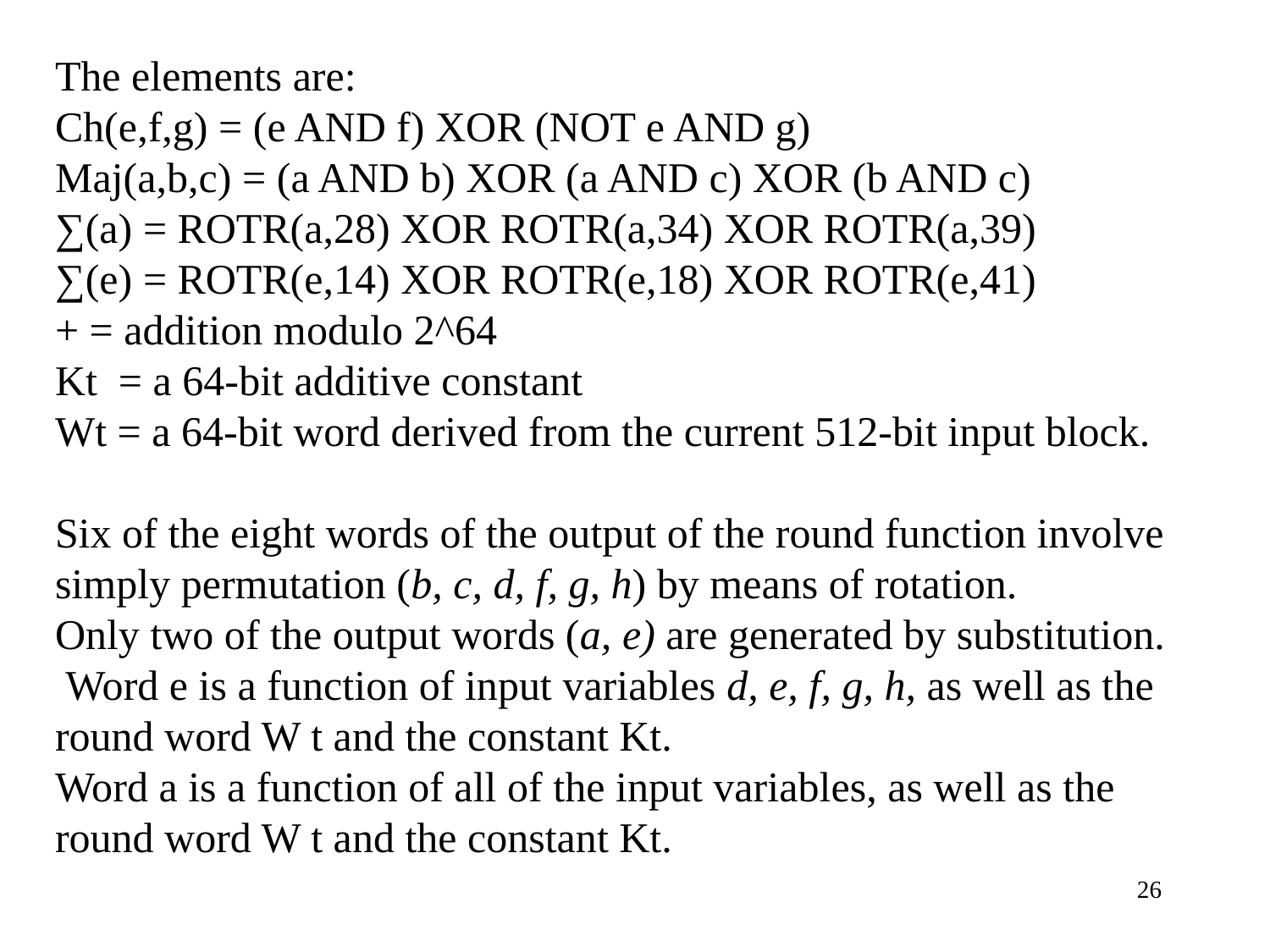

The elements are:
Ch(e,f,g) = (e AND f) XOR (NOT e AND g)
Maj(a,b,c) = (a AND b) XOR (a AND c) XOR (b AND c)
∑(a) = ROTR(a,28) XOR ROTR(a,34) XOR ROTR(a,39)
∑(e) = ROTR(e,14) XOR ROTR(e,18) XOR ROTR(e,41)
+ = addition modulo 2^64
Kt  = a 64-bit additive constant
Wt = a 64-bit word derived from the current 512-bit input block.

Six of the eight words of the output of the round function involve simply permutation (b, c, d, f, g, h) by means of rotation.
Only two of the output words (a, e) are generated by substitution.
 Word e is a function of input variables d, e, f, g, h, as well as the round word W t and the constant Kt.
Word a is a function of all of the input variables, as well as the round word W t and the constant Kt.
26